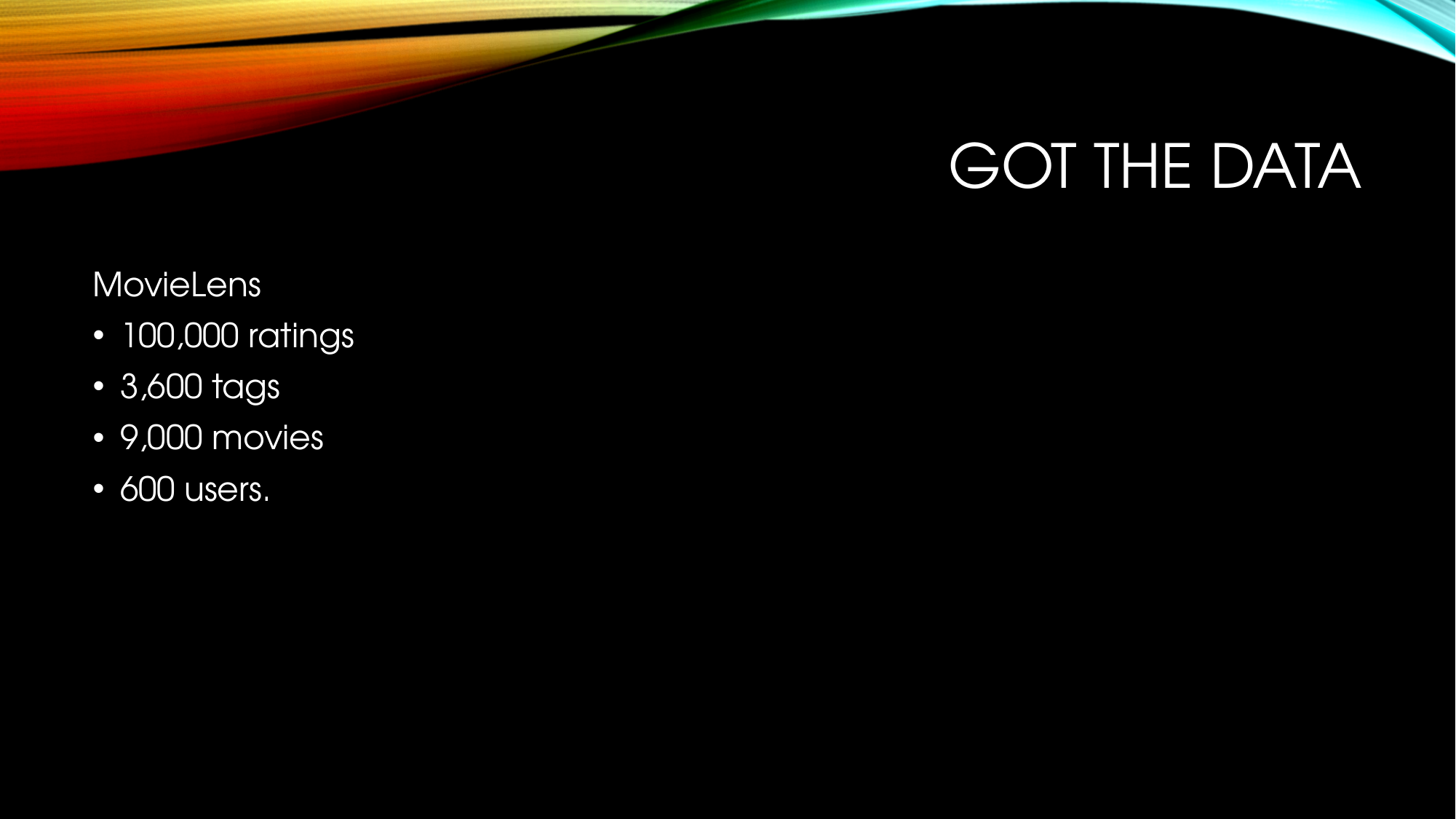

# Got the data
MovieLens
100,000 ratings
3,600 tags
9,000 movies
600 users.